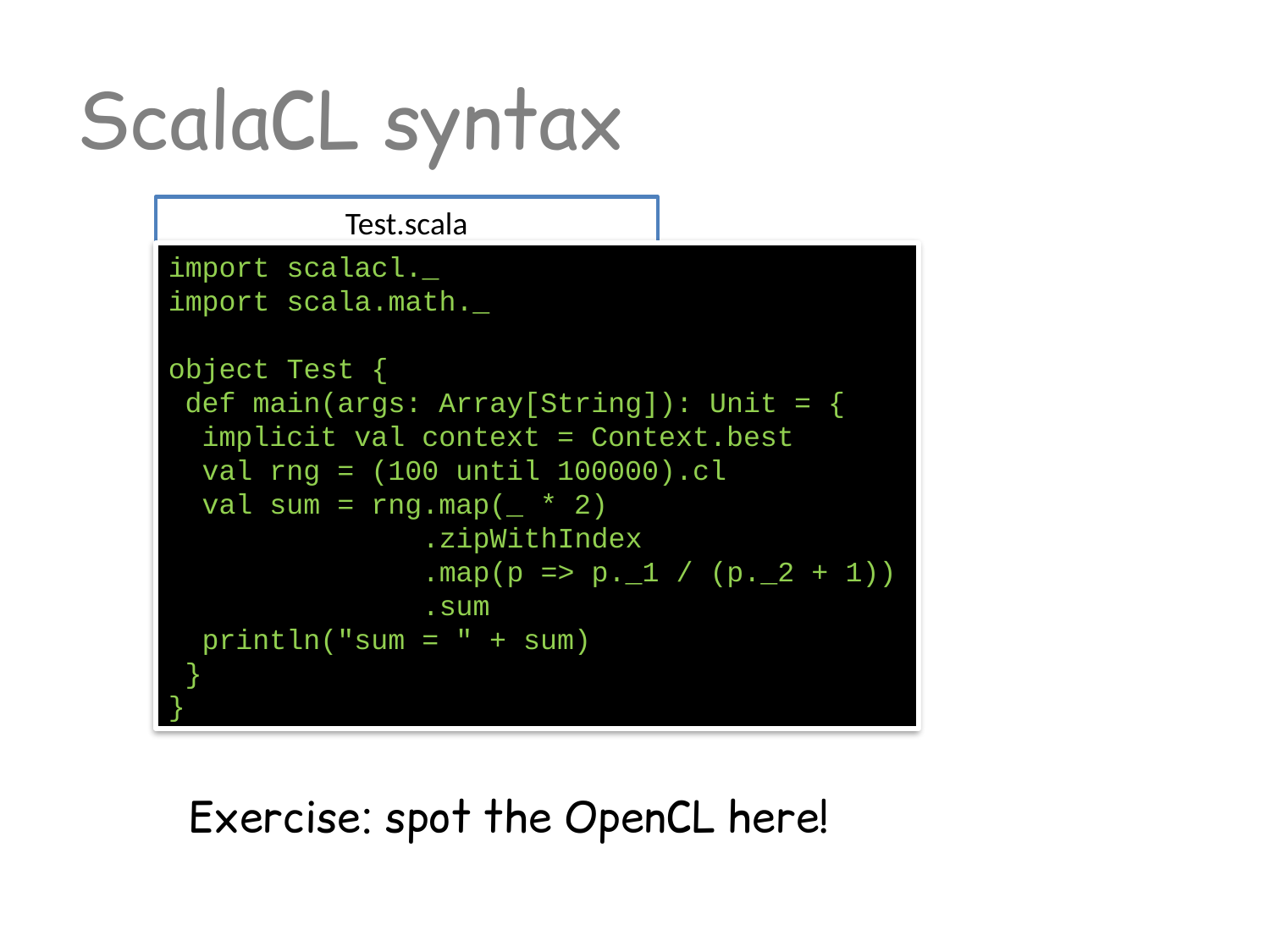

# ScalaCL syntax
Test.scala
import scalacl._
import scala.math._

object Test {
 def main(args: Array[String]): Unit = {
  implicit val context = Context.best
  val rng = (100 until 100000).cl
  val sum = rng.map(_ * 2)
               .zipWithIndex
               .map(p => p._1 / (p._2 + 1))
               .sum
  println("sum = " + sum)
 }
}
Exercise: spot the OpenCL here!